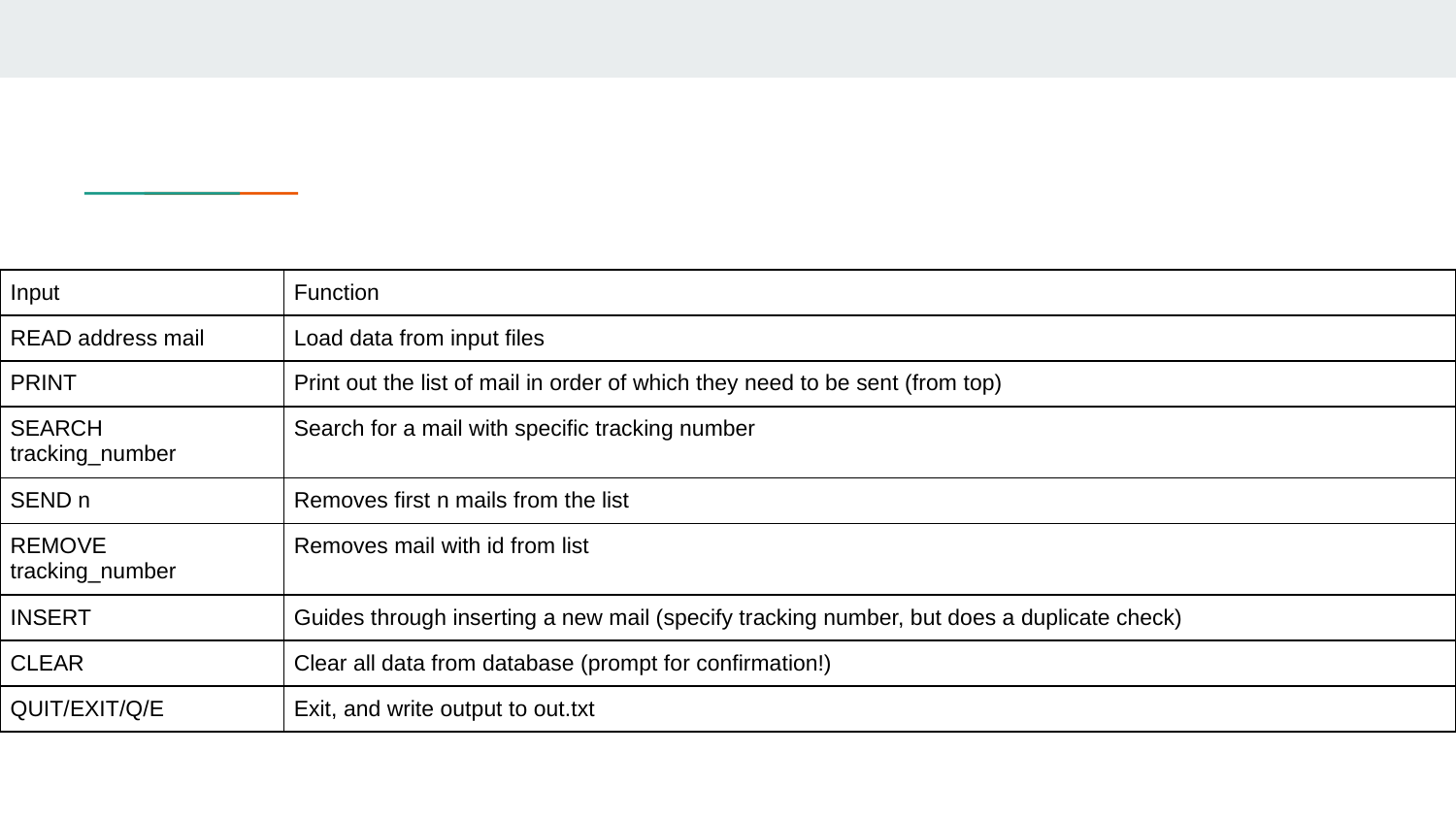

| Input | Function |
| --- | --- |
| READ address mail | Load data from input files |
| PRINT | Print out the list of mail in order of which they need to be sent (from top) |
| SEARCH tracking\_number | Search for a mail with specific tracking number |
| SEND n | Removes first n mails from the list |
| REMOVE tracking\_number | Removes mail with id from list |
| INSERT | Guides through inserting a new mail (specify tracking number, but does a duplicate check) |
| CLEAR | Clear all data from database (prompt for confirmation!) |
| QUIT/EXIT/Q/E | Exit, and write output to out.txt |